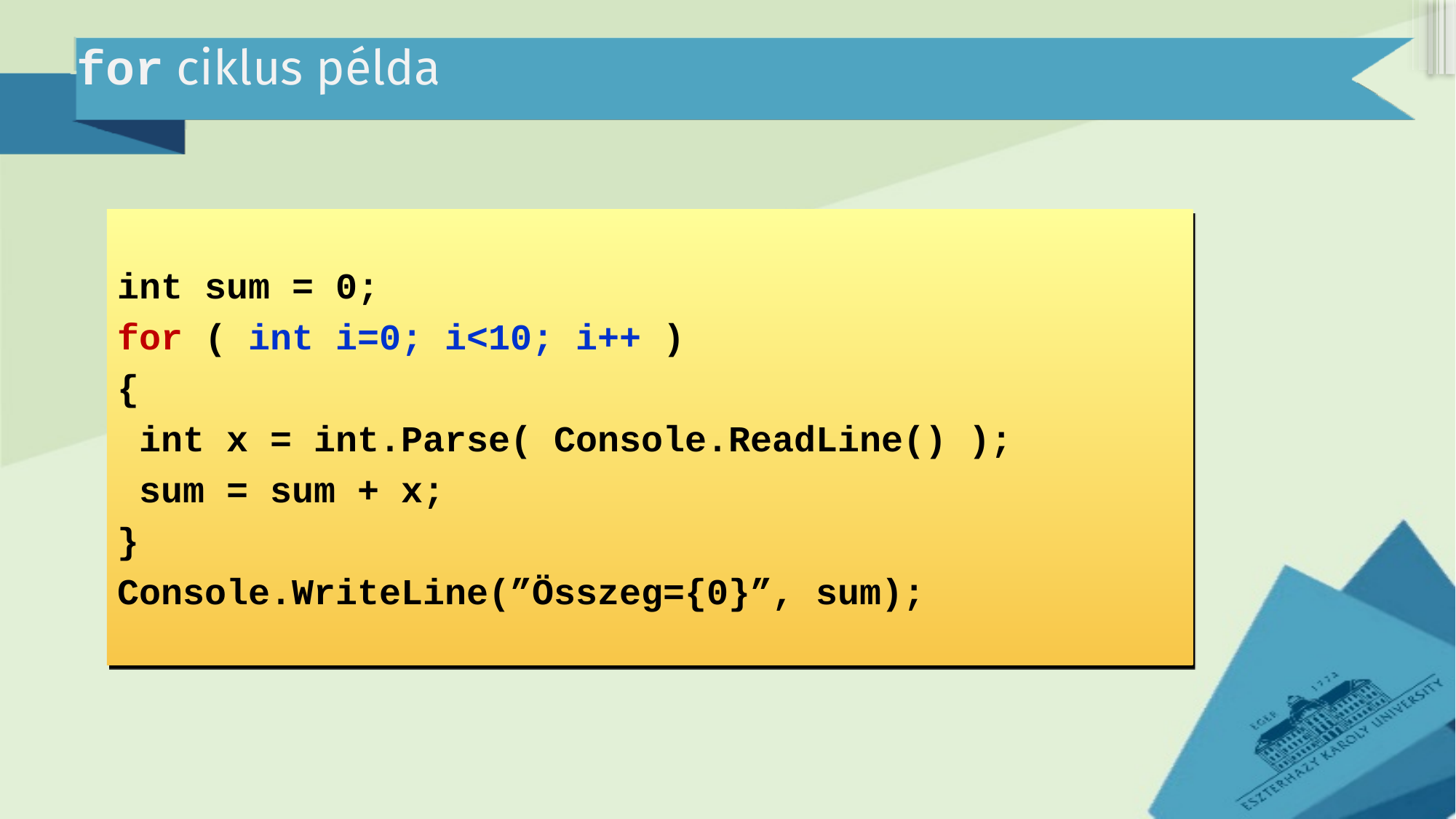

# for ciklus példa
int sum = 0;
for ( int i=0; i<10; i++ )
{
 int x = int.Parse( Console.ReadLine() );
 sum = sum + x;
}
Console.WriteLine(”Összeg={0}”, sum);